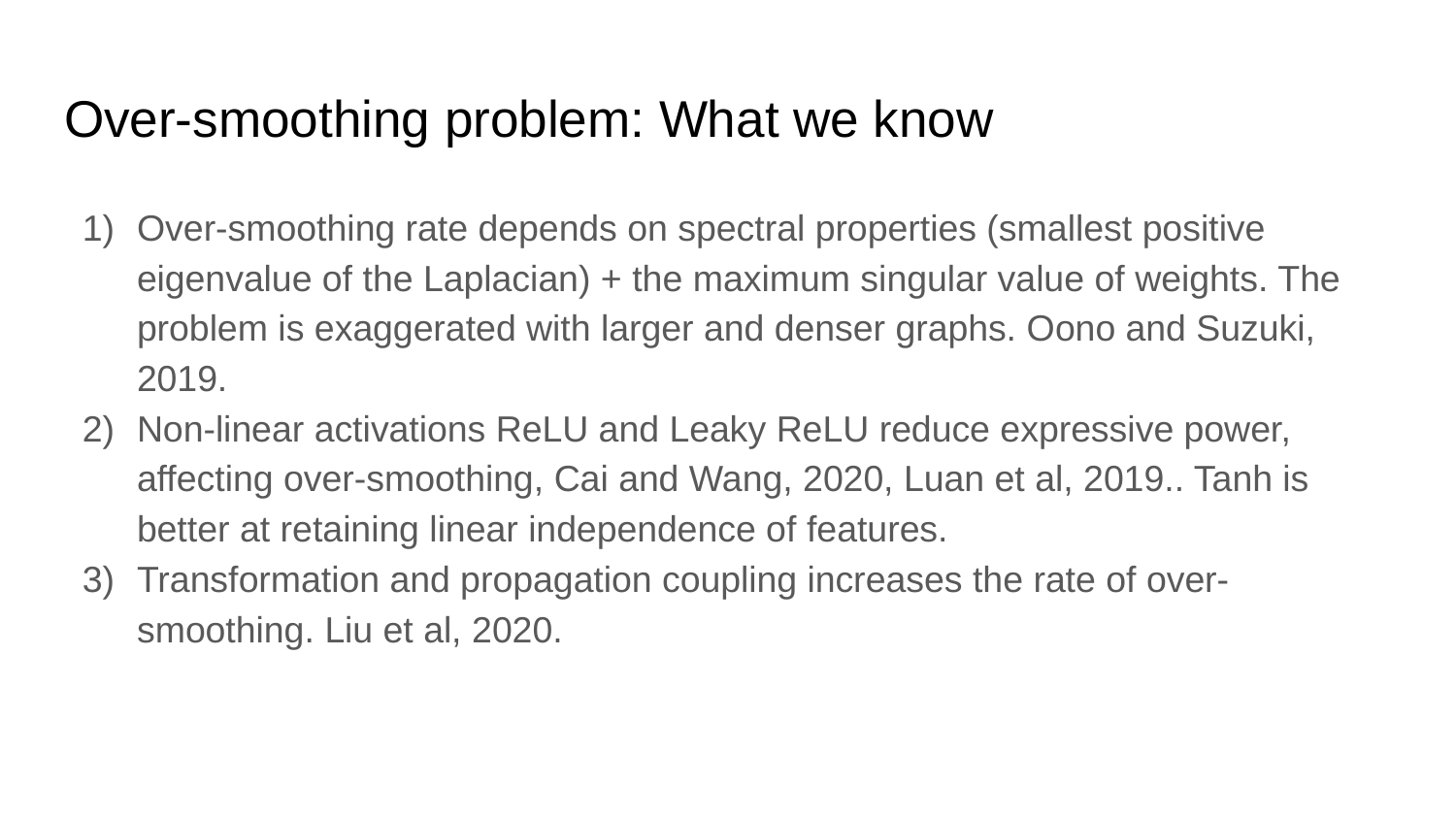

# Over-smoothing problem: What we know
Over-smoothing rate depends on spectral properties (smallest positive eigenvalue of the Laplacian) + the maximum singular value of weights. The problem is exaggerated with larger and denser graphs. Oono and Suzuki, 2019.
Non-linear activations ReLU and Leaky ReLU reduce expressive power, affecting over-smoothing, Cai and Wang, 2020, Luan et al, 2019.. Tanh is better at retaining linear independence of features.
Transformation and propagation coupling increases the rate of over-smoothing. Liu et al, 2020.